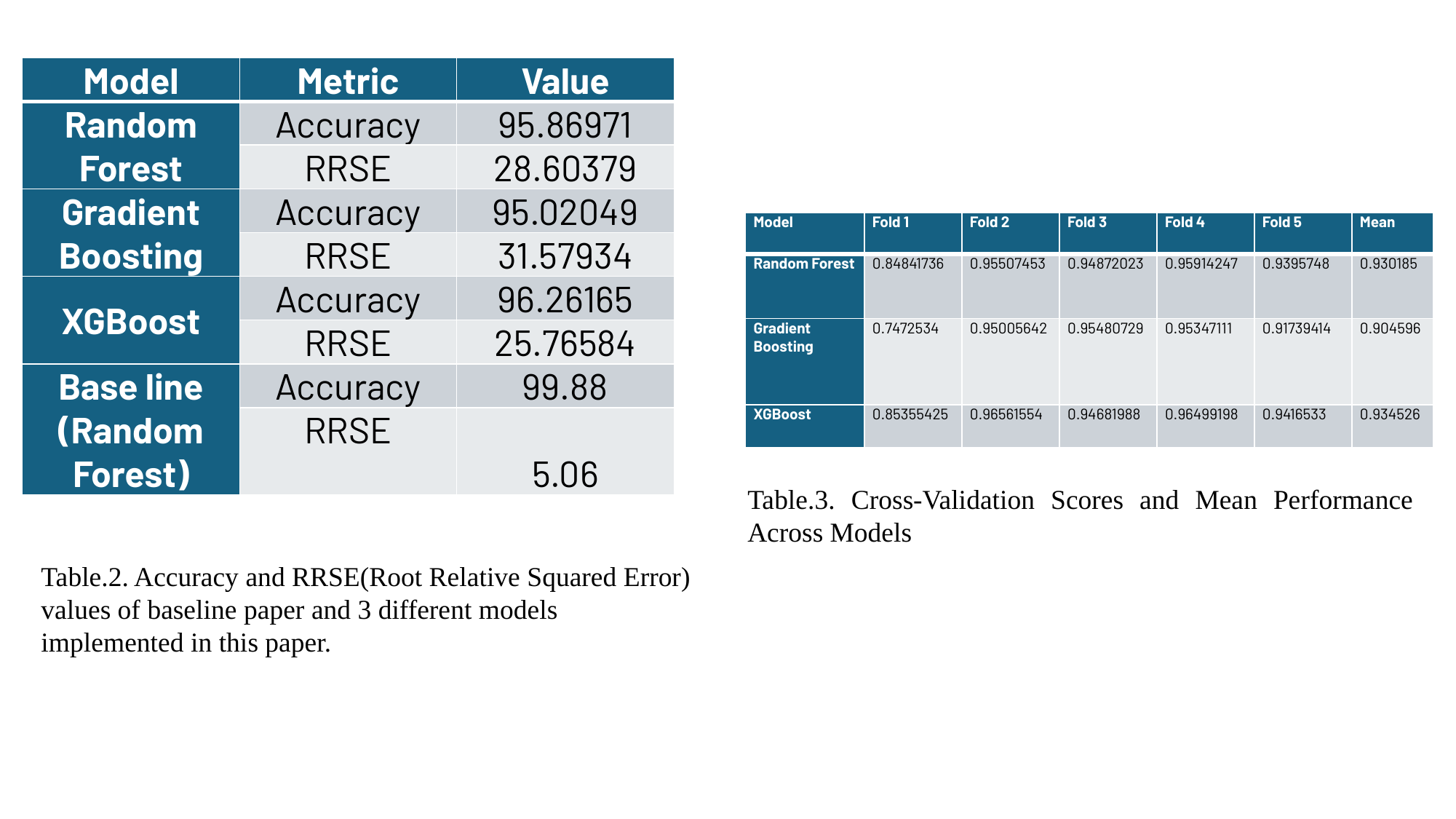

| Model | Metric | Value |
| --- | --- | --- |
| Random Forest | Accuracy | 95.86971 |
|  | RRSE | 28.60379 |
| Gradient Boosting | Accuracy | 95.02049 |
|  | RRSE | 31.57934 |
| XGBoost | Accuracy | 96.26165 |
|  | RRSE | 25.76584 |
| Base line (Random Forest) | Accuracy | 99.88 |
|  | RRSE | 5.06 |
| Model | Fold 1 | Fold 2 | Fold 3 | Fold 4 | Fold 5 | Mean |
| --- | --- | --- | --- | --- | --- | --- |
| Random Forest | 0.84841736 | 0.95507453 | 0.94872023 | 0.95914247 | 0.9395748 | 0.930185 |
| Gradient Boosting | 0.7472534 | 0.95005642 | 0.95480729 | 0.95347111 | 0.91739414 | 0.904596 |
| XGBoost | 0.85355425 | 0.96561554 | 0.94681988 | 0.96499198 | 0.9416533 | 0.934526 |
Table.3. Cross-Validation Scores and Mean Performance Across Models
Table.2. Accuracy and RRSE(Root Relative Squared Error) values of baseline paper and 3 different models implemented in this paper.